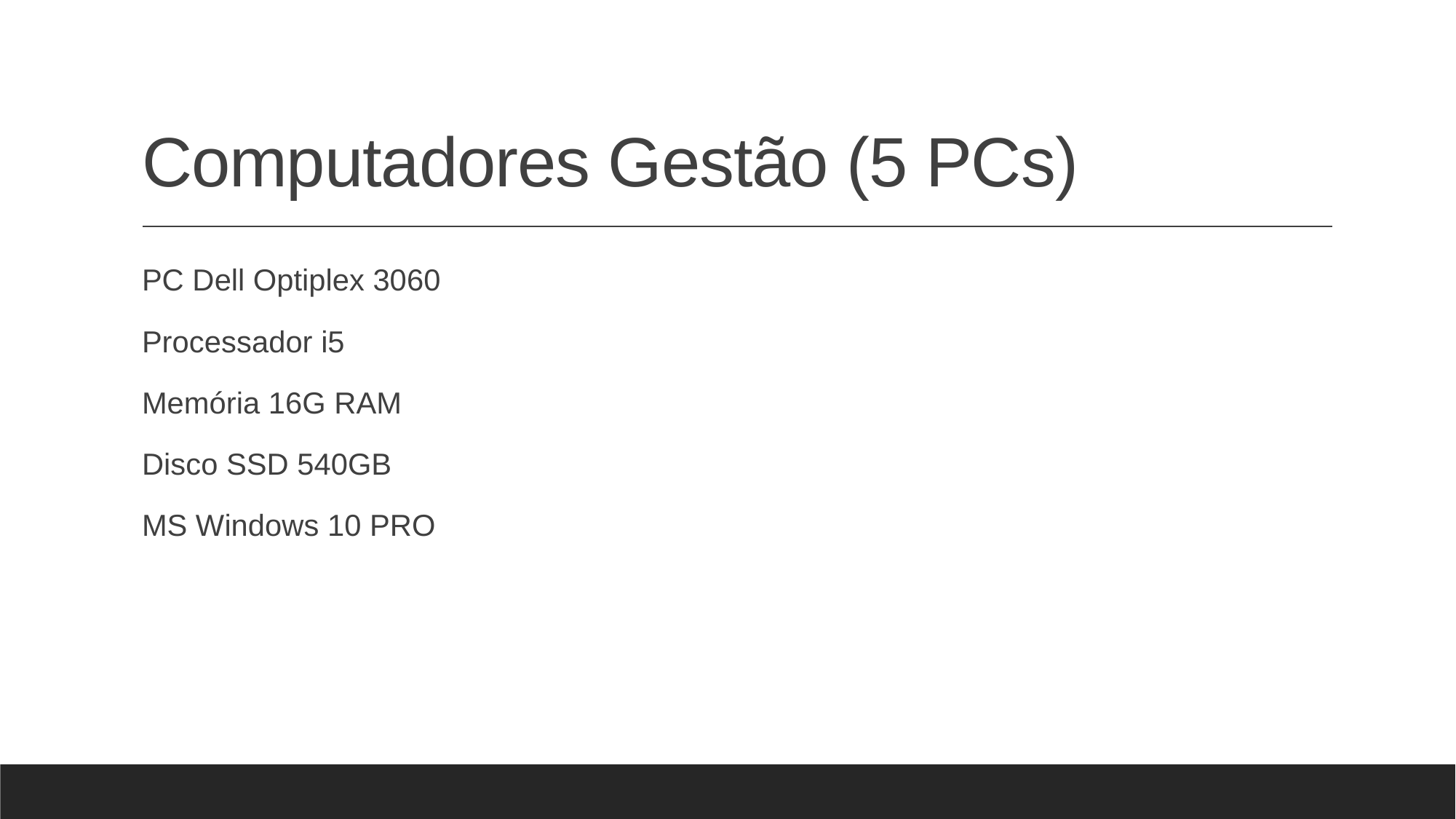

# Computadores Gestão (5 PCs)
PC Dell Optiplex 3060
Processador i5
Memória 16G RAM
Disco SSD 540GB
MS Windows 10 PRO